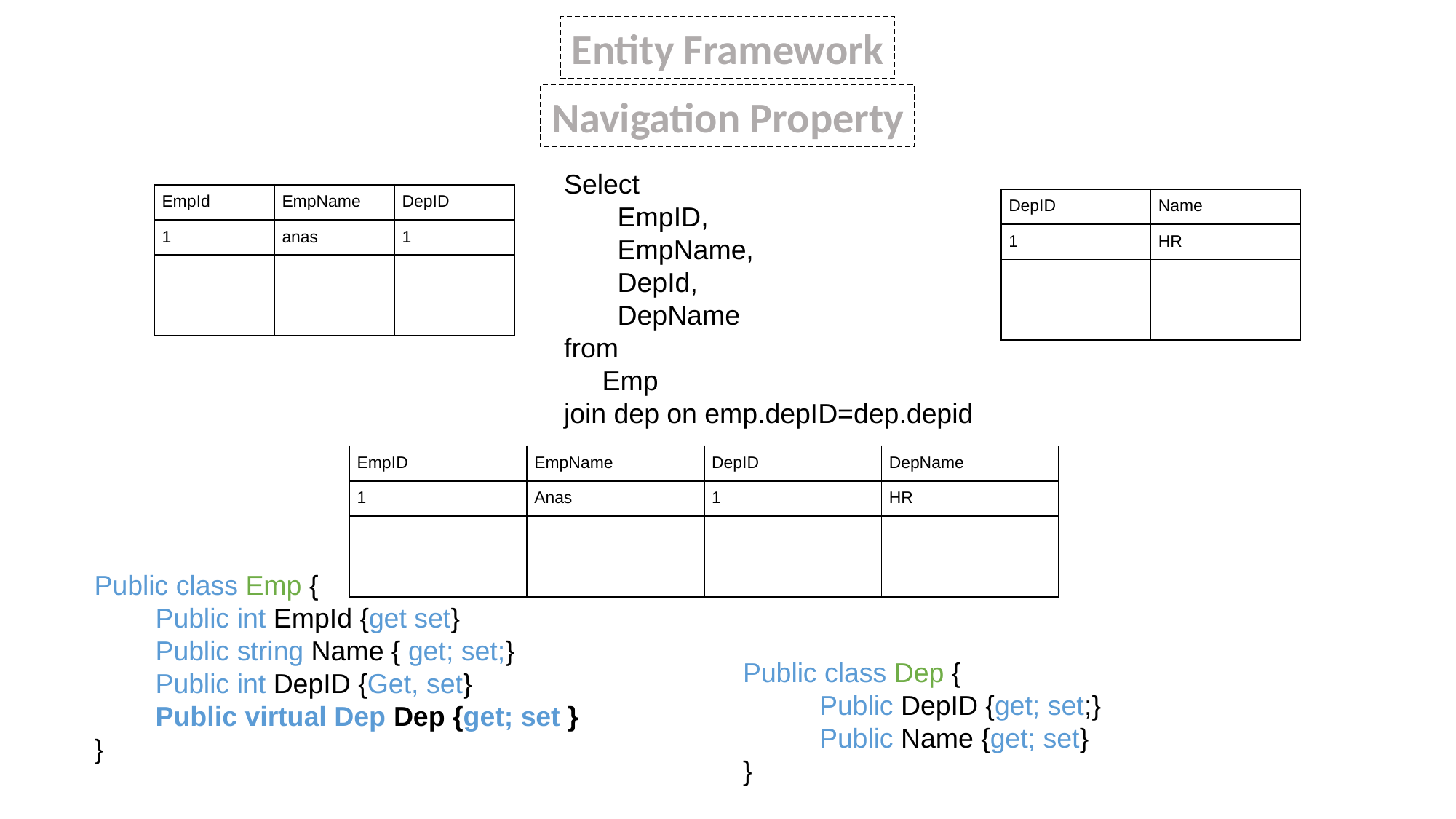

Entity Framework
Navigation Property
Select
       EmpID,
       EmpName,
       DepId,
       DepName
from
     Emp
join dep on emp.depID=dep.depid
| EmpId | EmpName | DepID |
| --- | --- | --- |
| 1 | anas | 1 |
|  |  |  |
| DepID | Name |
| --- | --- |
| 1 | HR |
|  |  |

| EmpID | EmpName | DepID | DepName |
| --- | --- | --- | --- |
| 1 | Anas | 1 | HR |
|  |  |  |  |

Public class Emp {
        Public int EmpId {get set}
        Public string Name { get; set;}
        Public int DepID {Get, set}
        Public virtual Dep Dep {get; set }
}
Public class Dep {
          Public DepID {get; set;}
          Public Name {get; set}
}